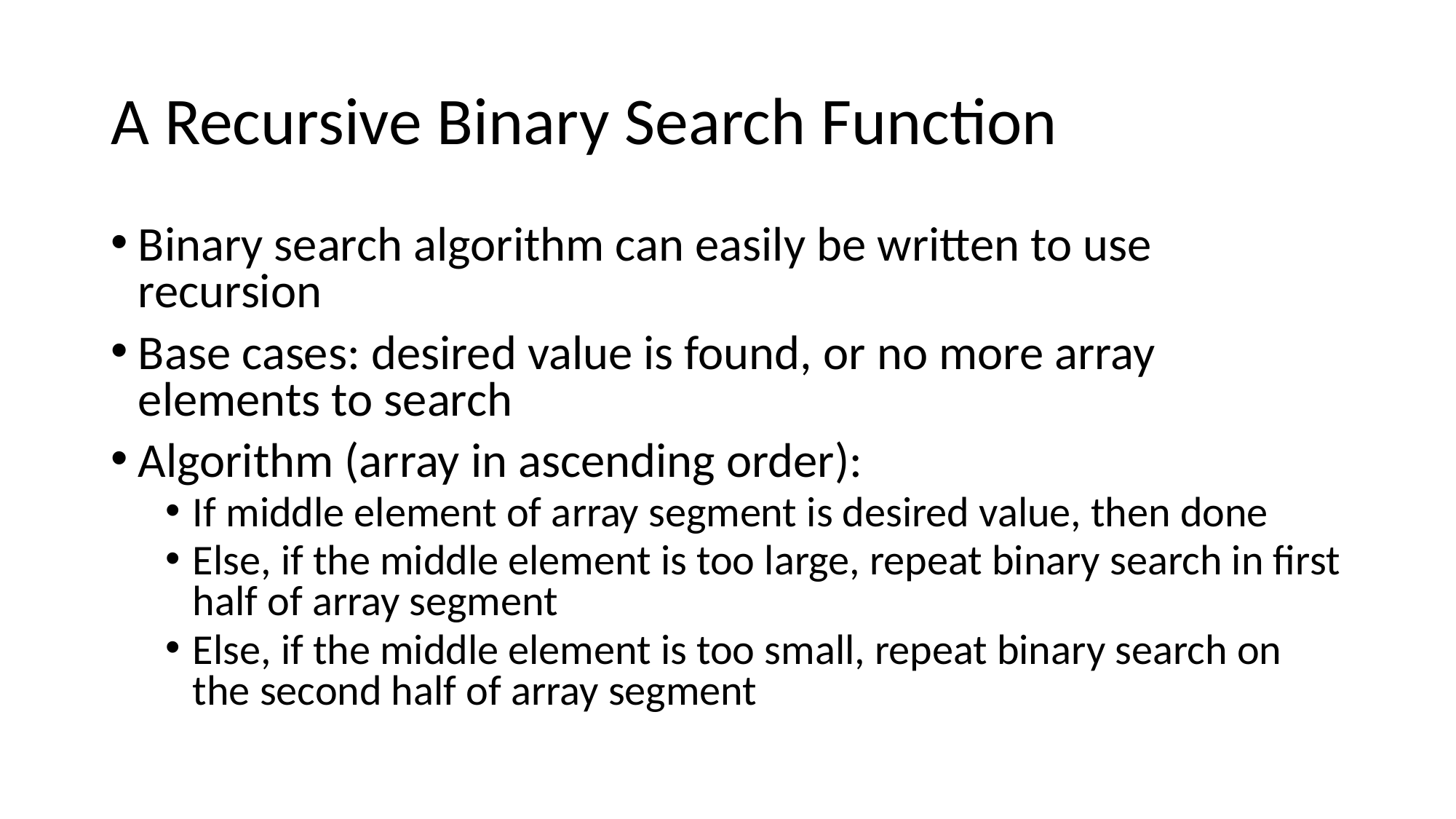

# A Recursive Binary Search Function
Binary search algorithm can easily be written to use recursion
Base cases: desired value is found, or no more array elements to search
Algorithm (array in ascending order):
If middle element of array segment is desired value, then done
Else, if the middle element is too large, repeat binary search in first half of array segment
Else, if the middle element is too small, repeat binary search on the second half of array segment